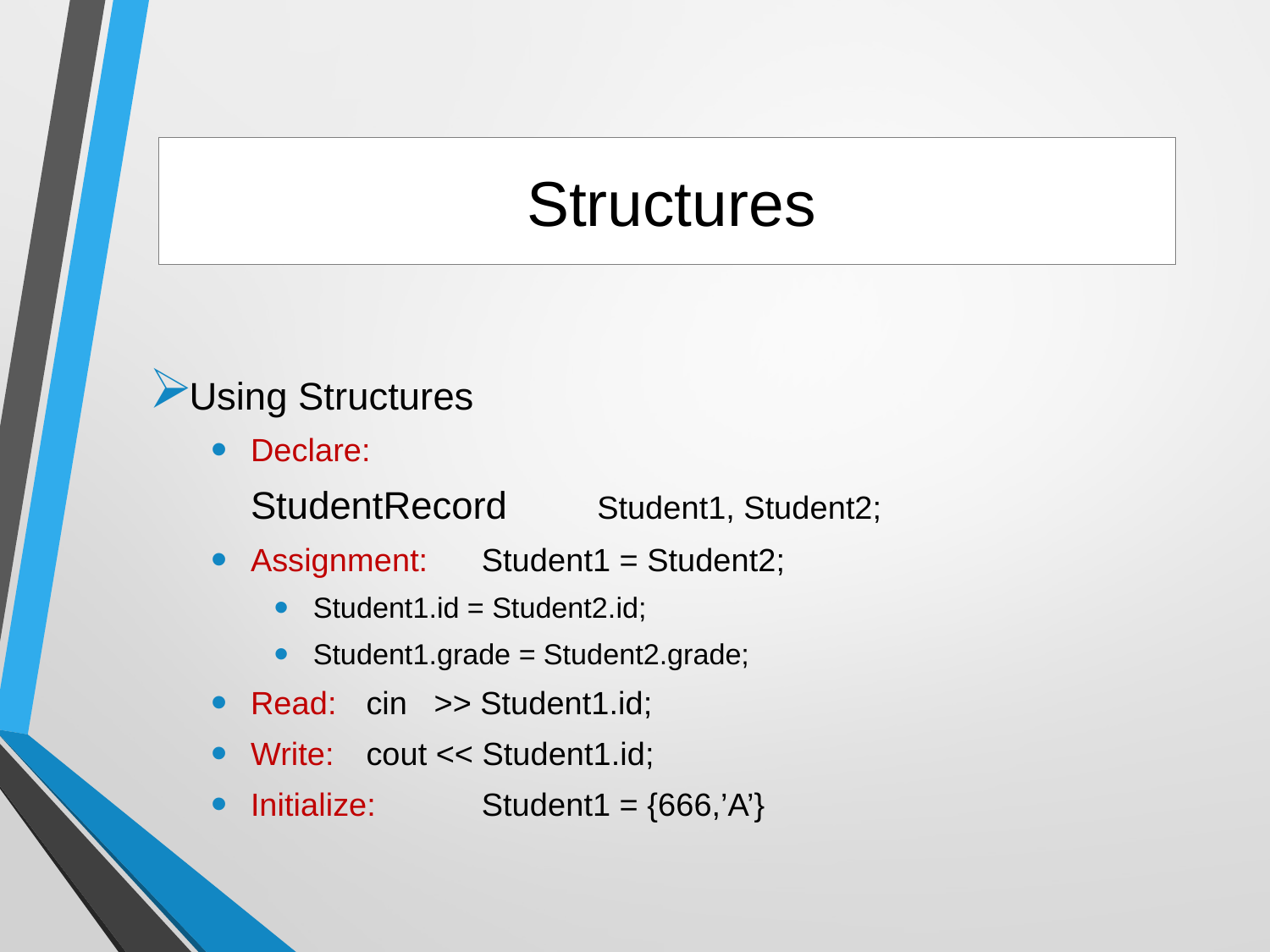

# Structures

Using Structures
Declare:
	StudentRecord    	Student1, Student2;
Assignment: 	Student1 = Student2;
Student1.id = Student2.id;
Student1.grade = Student2.grade;
Read: 	cin   >> Student1.id;
Write: 	cout << Student1.id;
Initialize: 	Student1 = {666,’A’}